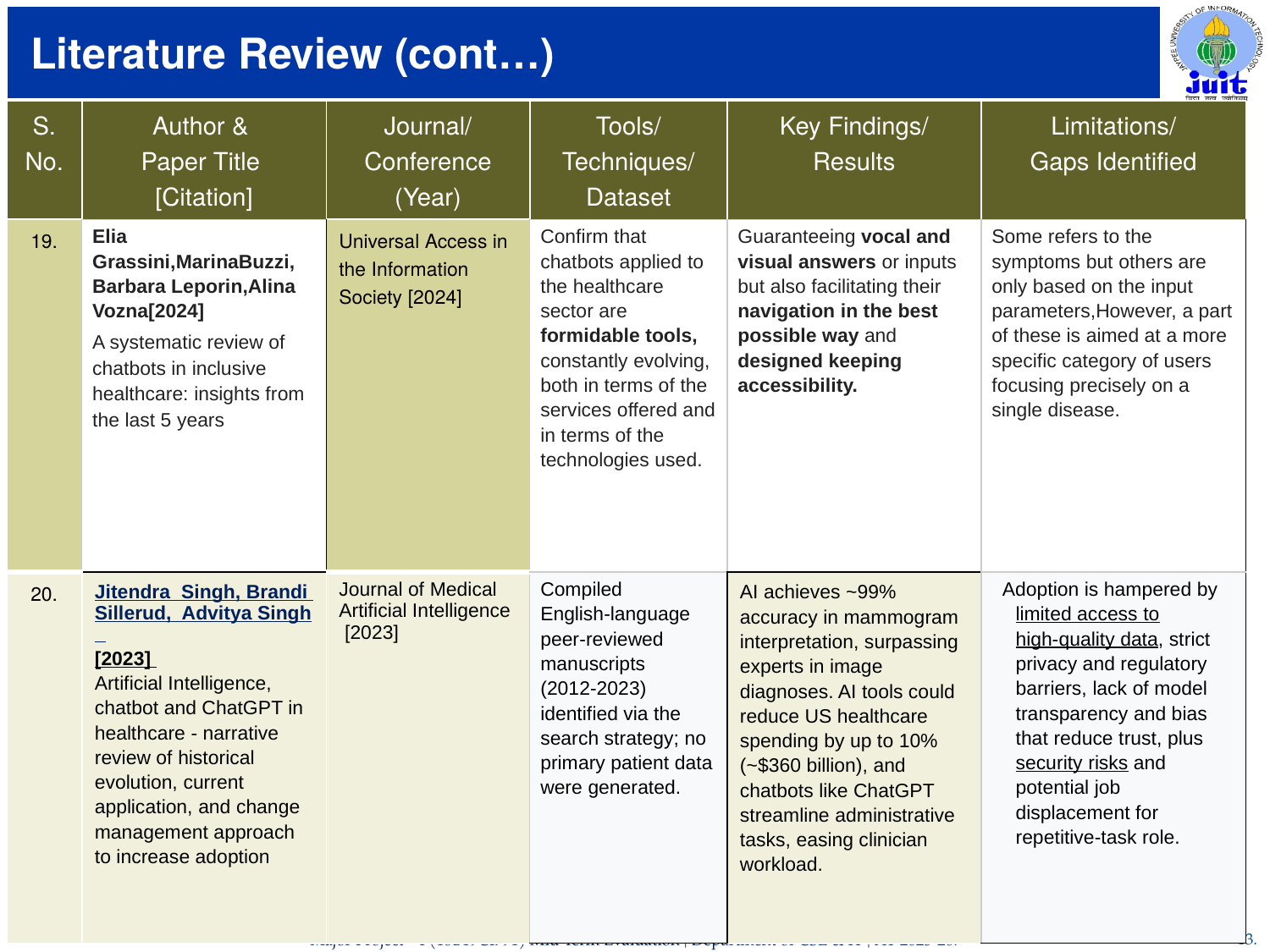

# Literature Review (cont…)

| S. No. | Author & Paper Title [Citation] | Journal/ Conference (Year) | Tools/ Techniques/ Dataset | Key Findings/ Results | Limitations/ Gaps Identified |
| --- | --- | --- | --- | --- | --- |
| 19. | Elia Grassini,MarinaBuzzi, Barbara Leporin,Alina Vozna[2024] A systematic review of chatbots in inclusive healthcare: insights from the last 5 years | Universal Access in the Information Society [2024] | Confirm that chatbots applied to the healthcare sector are formidable tools, constantly evolving, both in terms of the services offered and in terms of the technologies used. | Guaranteeing vocal and visual answers or inputs but also facilitating their navigation in the best possible way and designed keeping accessibility. | Some refers to the symptoms but others are only based on the input parameters,However, a part of these is aimed at a more specific category of users focusing precisely on a single disease. |
| 20. | Jitendra Singh, Brandi Sillerud, Advitya Singh [2023] Artificial Intelligence, chatbot and ChatGPT in healthcare - narrative review of historical evolution, current application, and change management approach to increase adoption | Journal of Medical Artificial Intelligence [2023] | Compiled English‑language peer‑reviewed manuscripts (2012‑2023) identified via the search strategy; no primary patient data were generated. | AI achieves ~99% accuracy in mammogram interpretation, surpassing experts in image diagnoses. AI tools could reduce US healthcare spending by up to 10% (~$360 billion), and chatbots like ChatGPT streamline administrative tasks, easing clinician workload. | Adoption is hampered by limited access to high‑quality data, strict privacy and regulatory barriers, lack of model transparency and bias that reduce trust, plus security risks and potential job displacement for repetitive‑task role. |